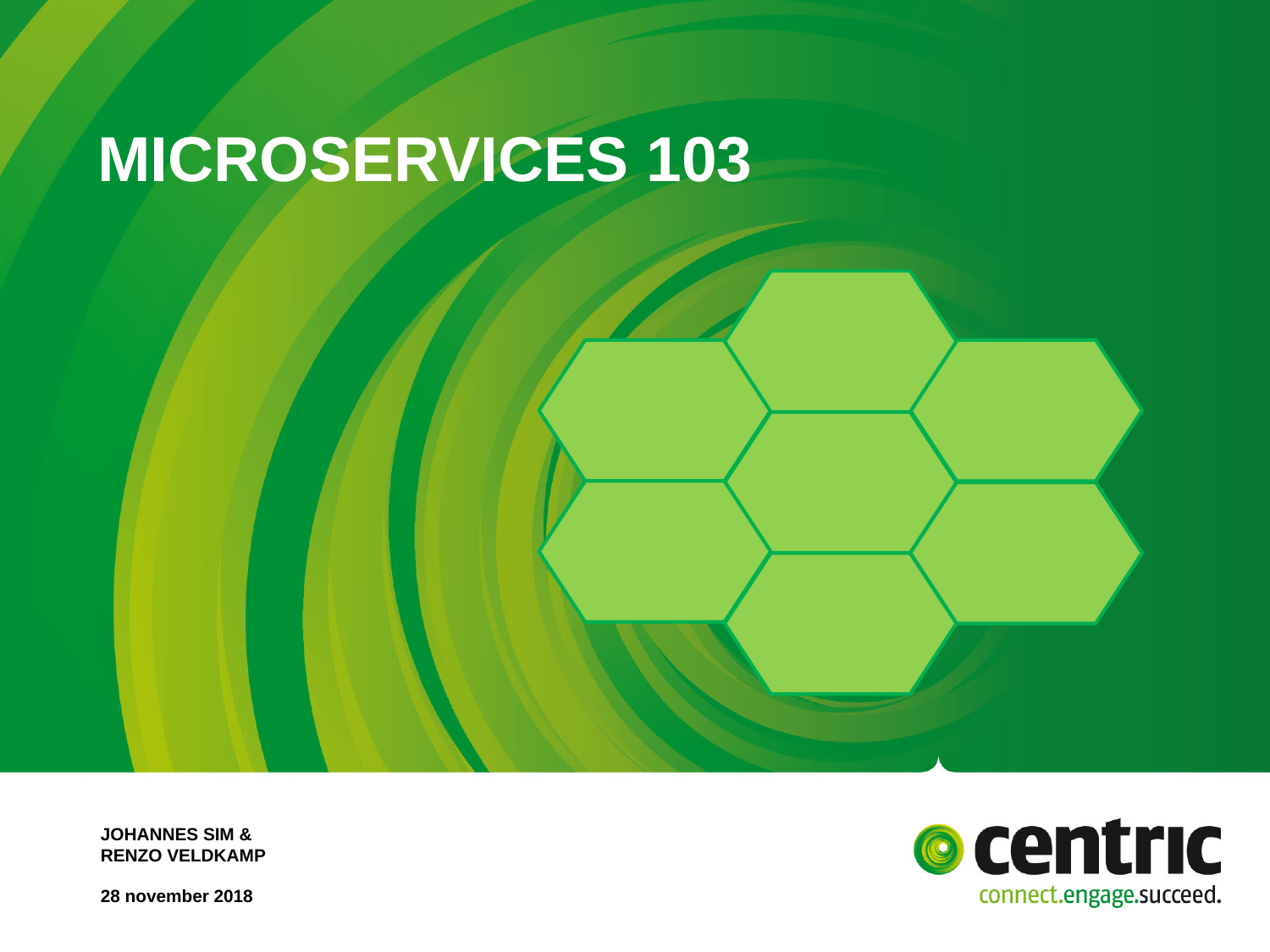

# Microservices 103

Johannes Sim &
Renzo veldkamp
28 november 2018